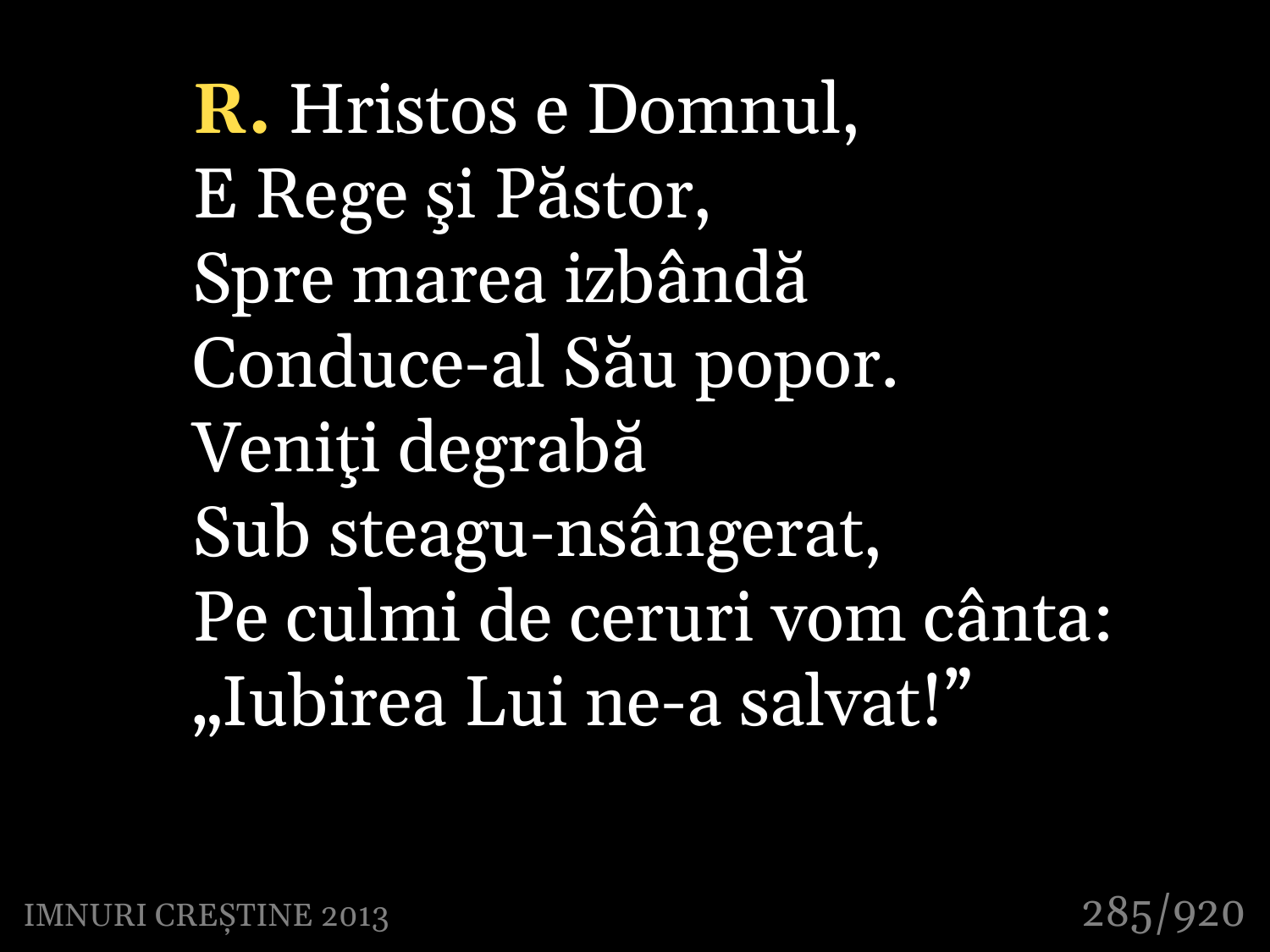

R. Hristos e Domnul,
E Rege şi Păstor,
Spre marea izbândă
Conduce-al Său popor.
Veniţi degrabă
Sub steagu-nsângerat,
Pe culmi de ceruri vom cânta:
„Iubirea Lui ne-a salvat!”
285/920
IMNURI CREȘTINE 2013